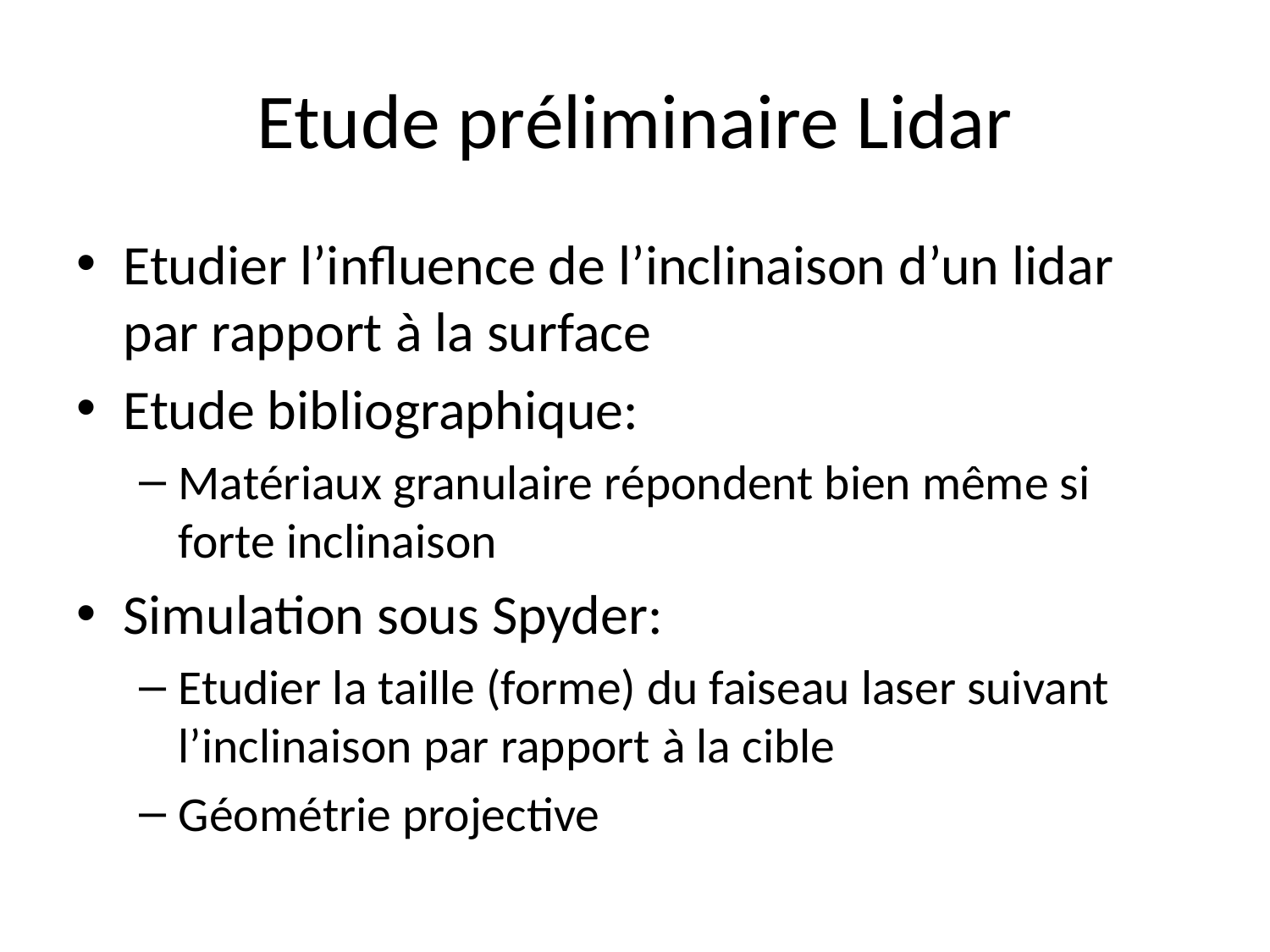

# Etude préliminaire Lidar
Etudier l’influence de l’inclinaison d’un lidar par rapport à la surface
Etude bibliographique:
Matériaux granulaire répondent bien même si forte inclinaison
Simulation sous Spyder:
Etudier la taille (forme) du faiseau laser suivant l’inclinaison par rapport à la cible
Géométrie projective